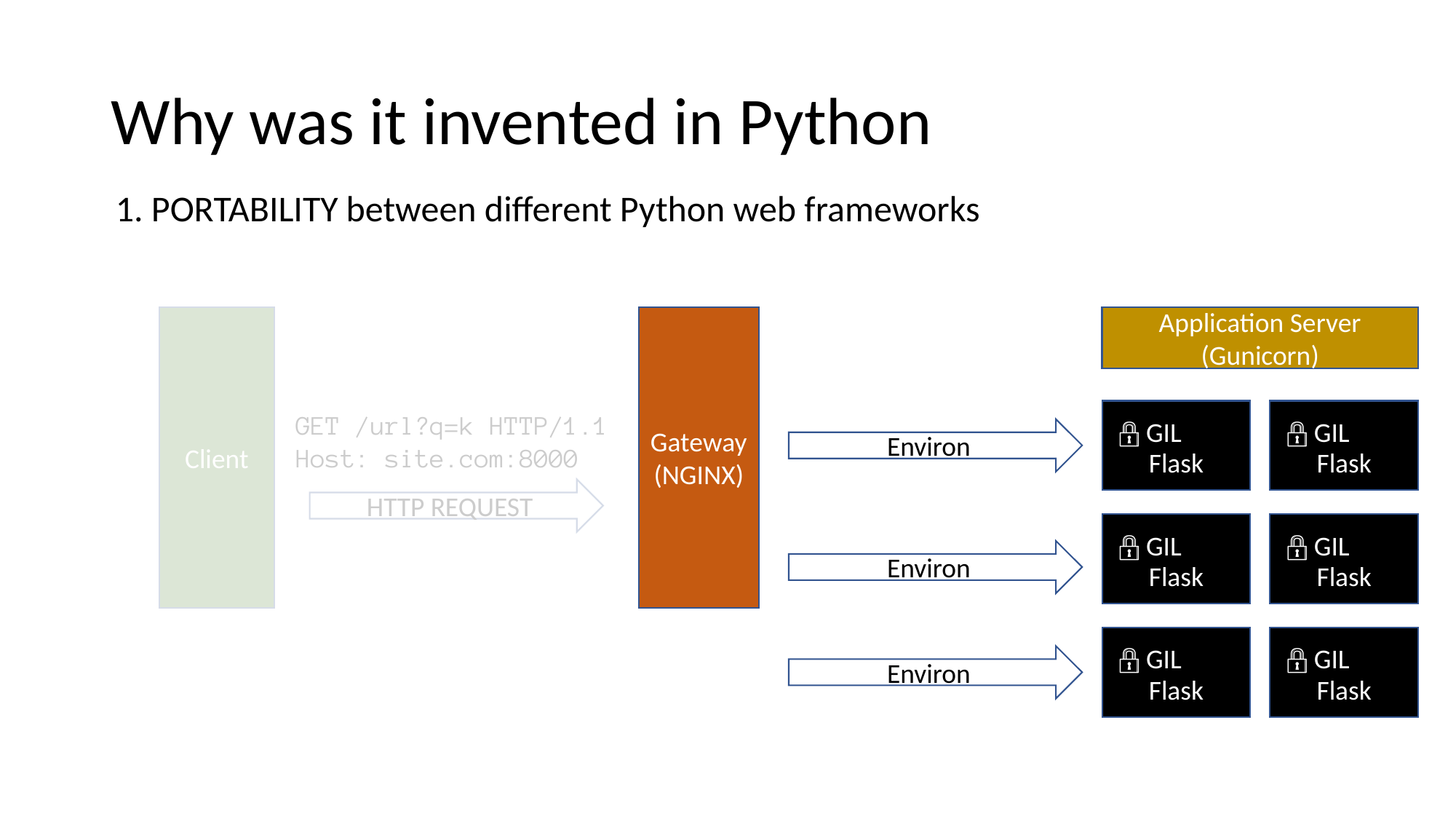

# Why was it invented in Python
1. PORTABILITY between different Python web frameworks

Gateway
(NGINX)
Application Server (Gunicorn)
Client

Flask
🔒 GIL

Flask
🔒 GIL
GET /url?q=k HTTP/1.1
Host: site.com:8000
Environ
HTTP REQUEST

Flask
🔒 GIL

Flask
🔒 GIL
Environ

Flask
🔒 GIL

Flask
🔒 GIL
Environ